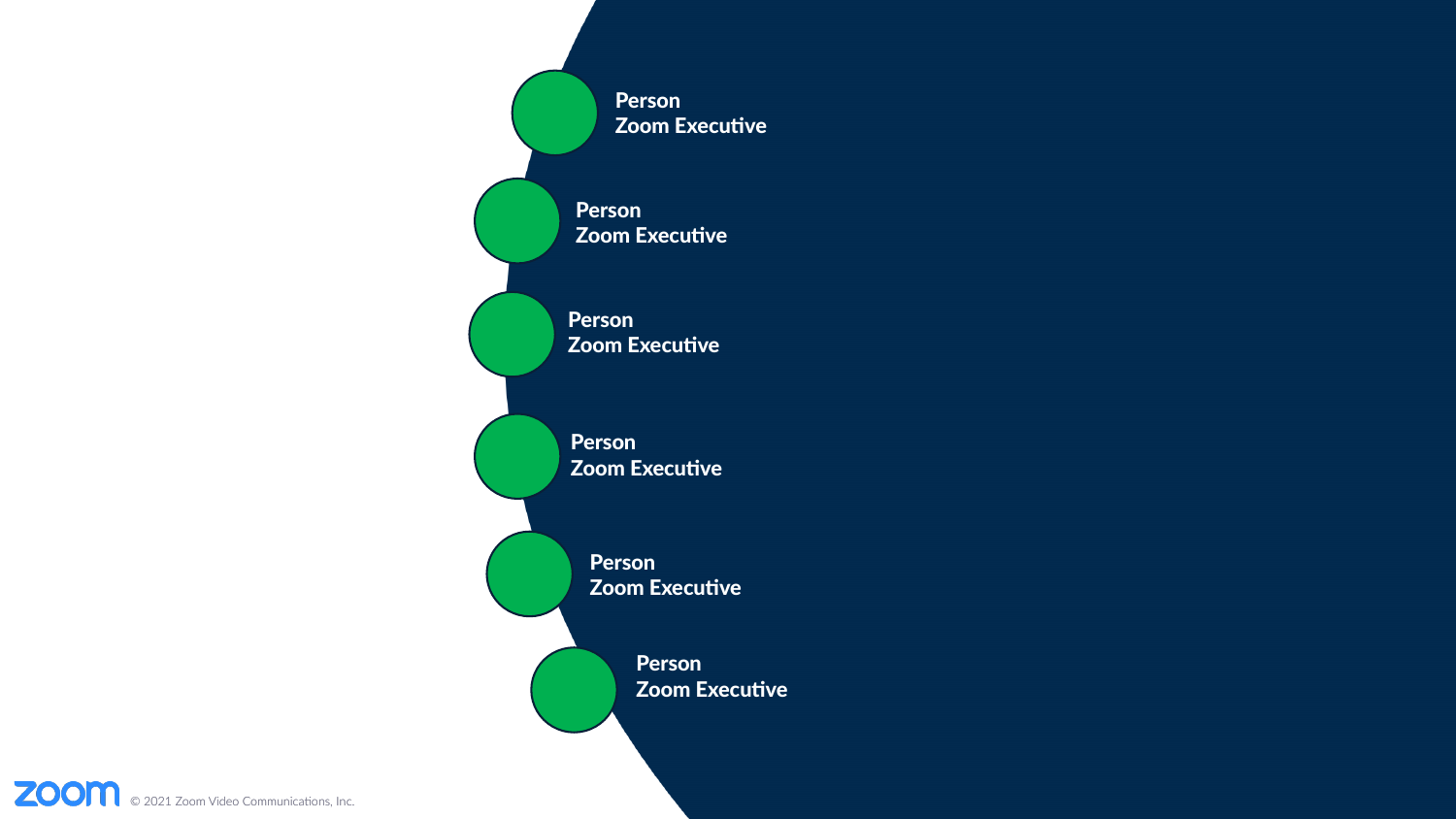

Person
Zoom Executive

Person
Zoom Executive

Person
Zoom Executive

Person
Zoom Executive

Person
Zoom Executive

Person
Zoom Executive